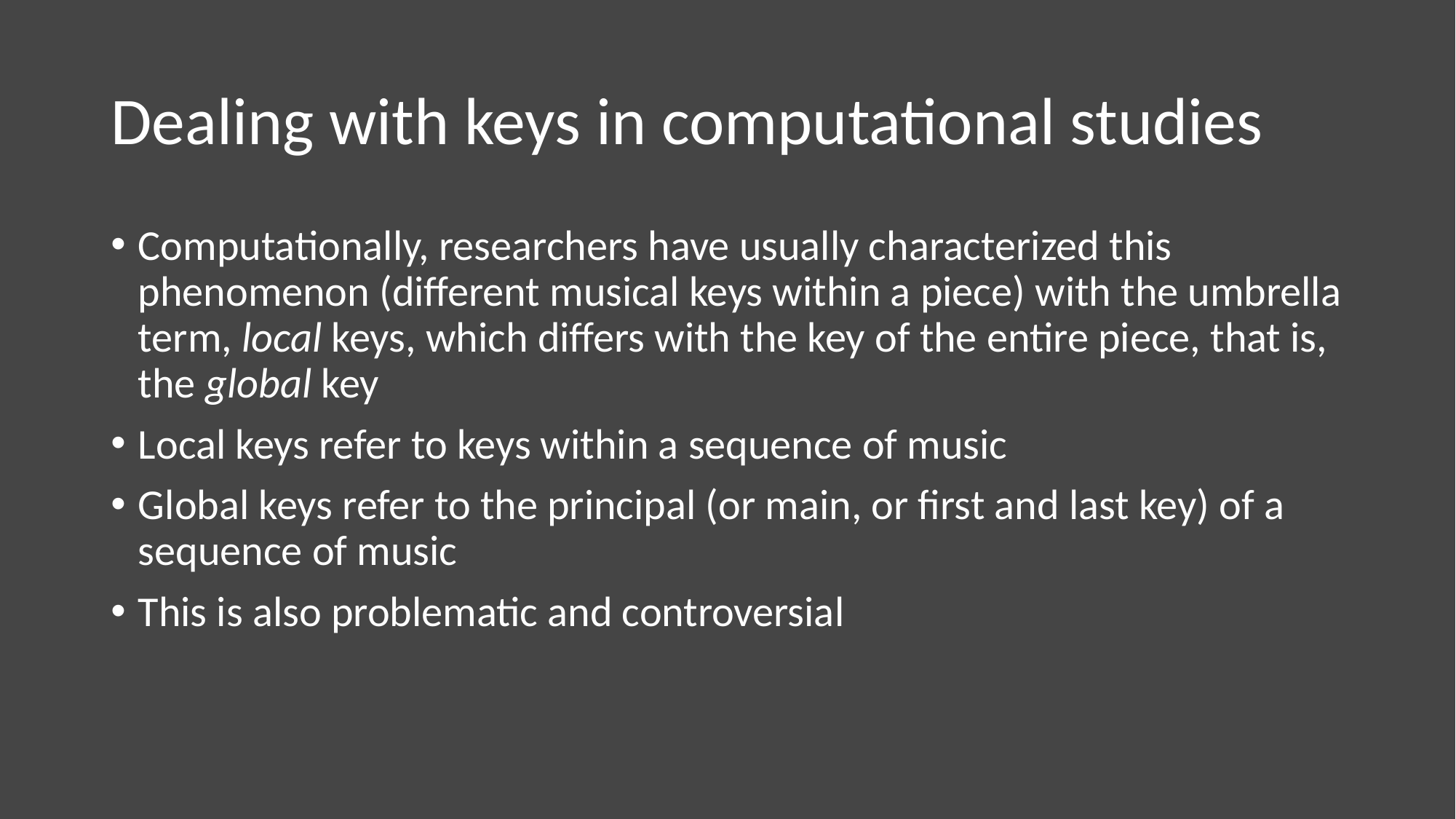

# Dealing with keys in computational studies
Computationally, researchers have usually characterized this phenomenon (different musical keys within a piece) with the umbrella term, local keys, which differs with the key of the entire piece, that is, the global key
Local keys refer to keys within a sequence of music
Global keys refer to the principal (or main, or first and last key) of a sequence of music
This is also problematic and controversial